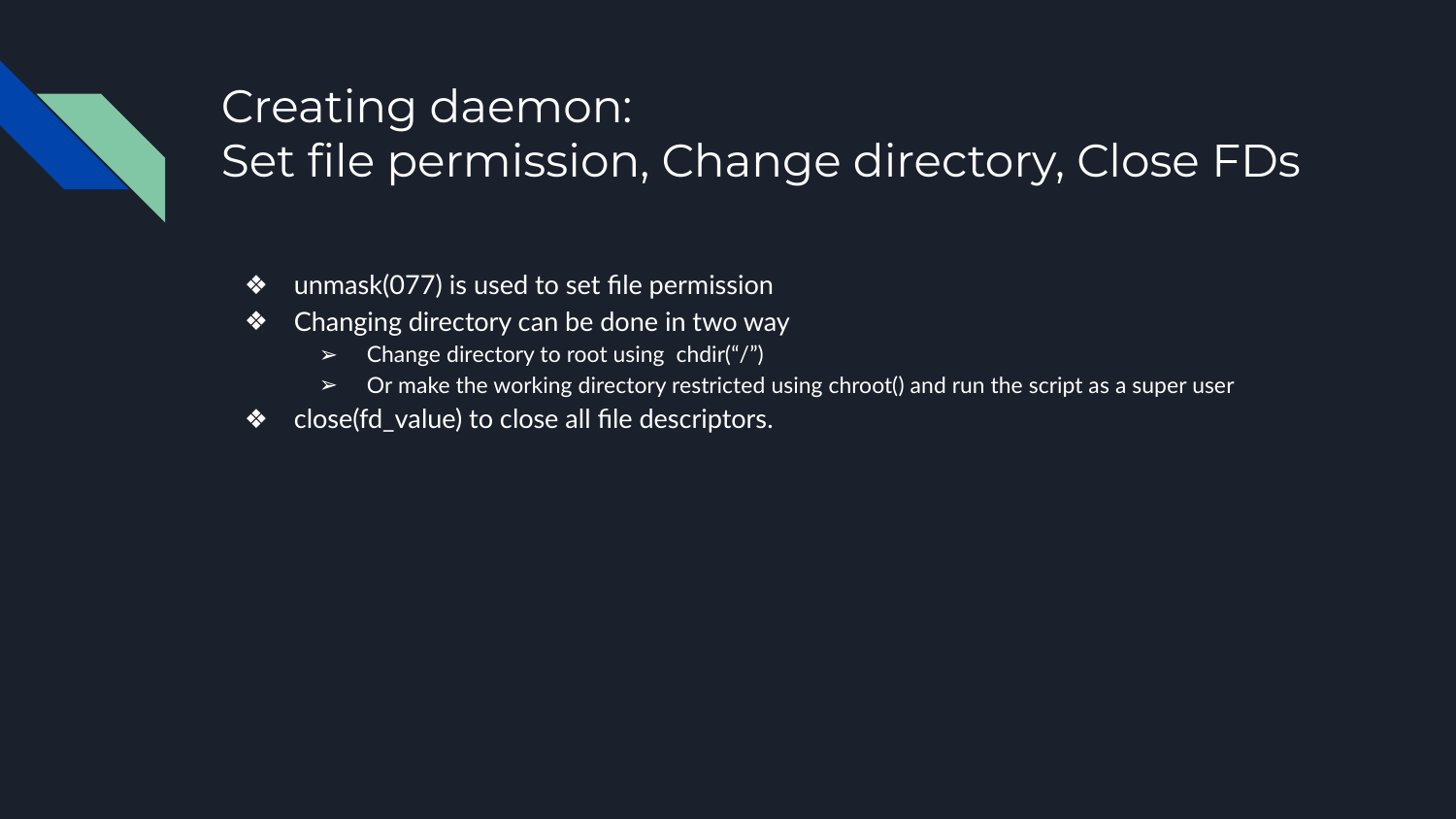

# Creating daemon:
Set file permission, Change directory, Close FDs

unmask(077) is used to set file permission
Changing directory can be done in two way
Change directory to root using  chdir(“/”)
Or make the working directory restricted using chroot() and run the script as a super user
close(fd_value) to close all file descriptors.